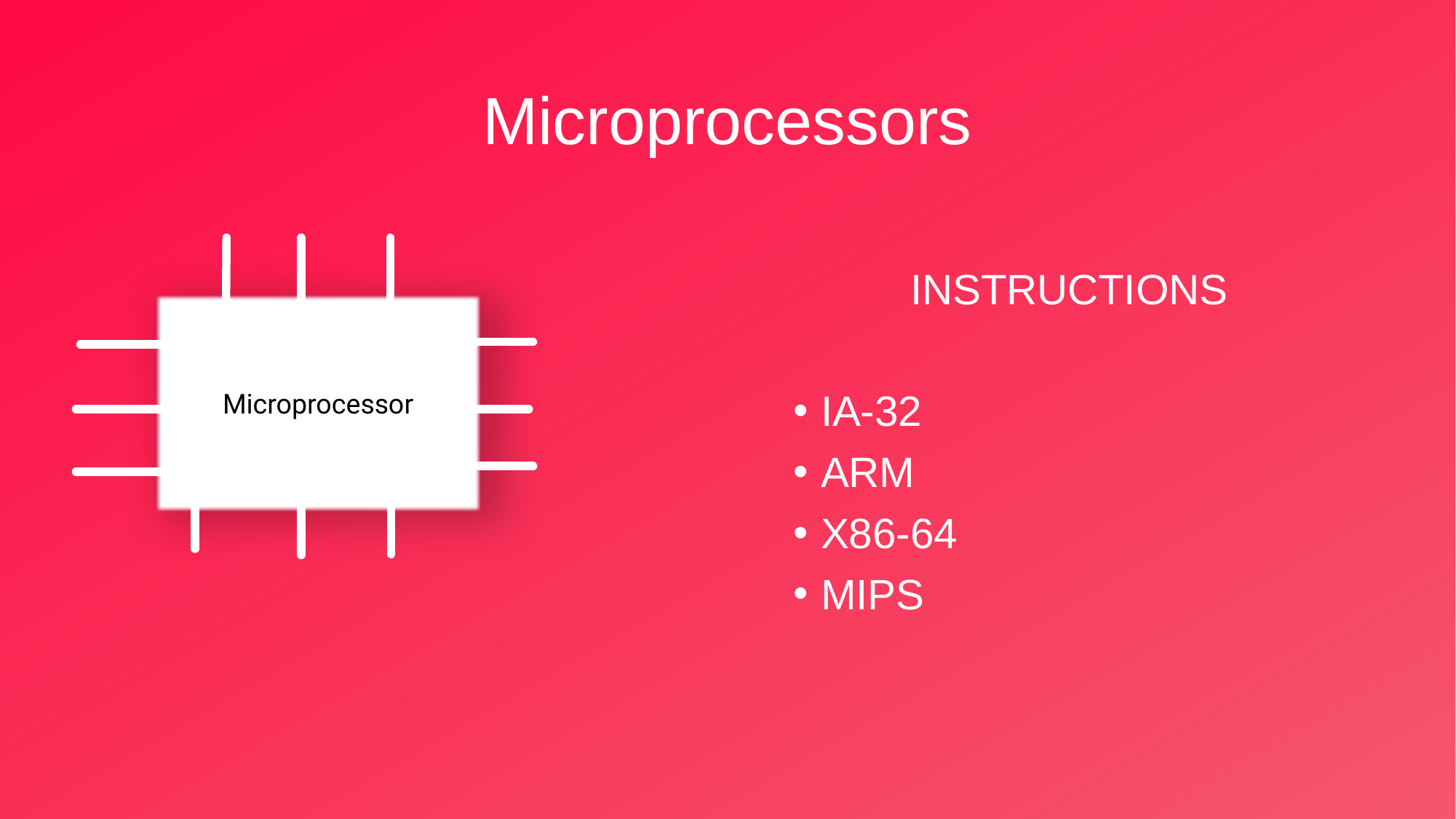

# Microprocessors
INSTRUCTIONS

IA-32
ARM
X86-64
MIPS
Microprocessor